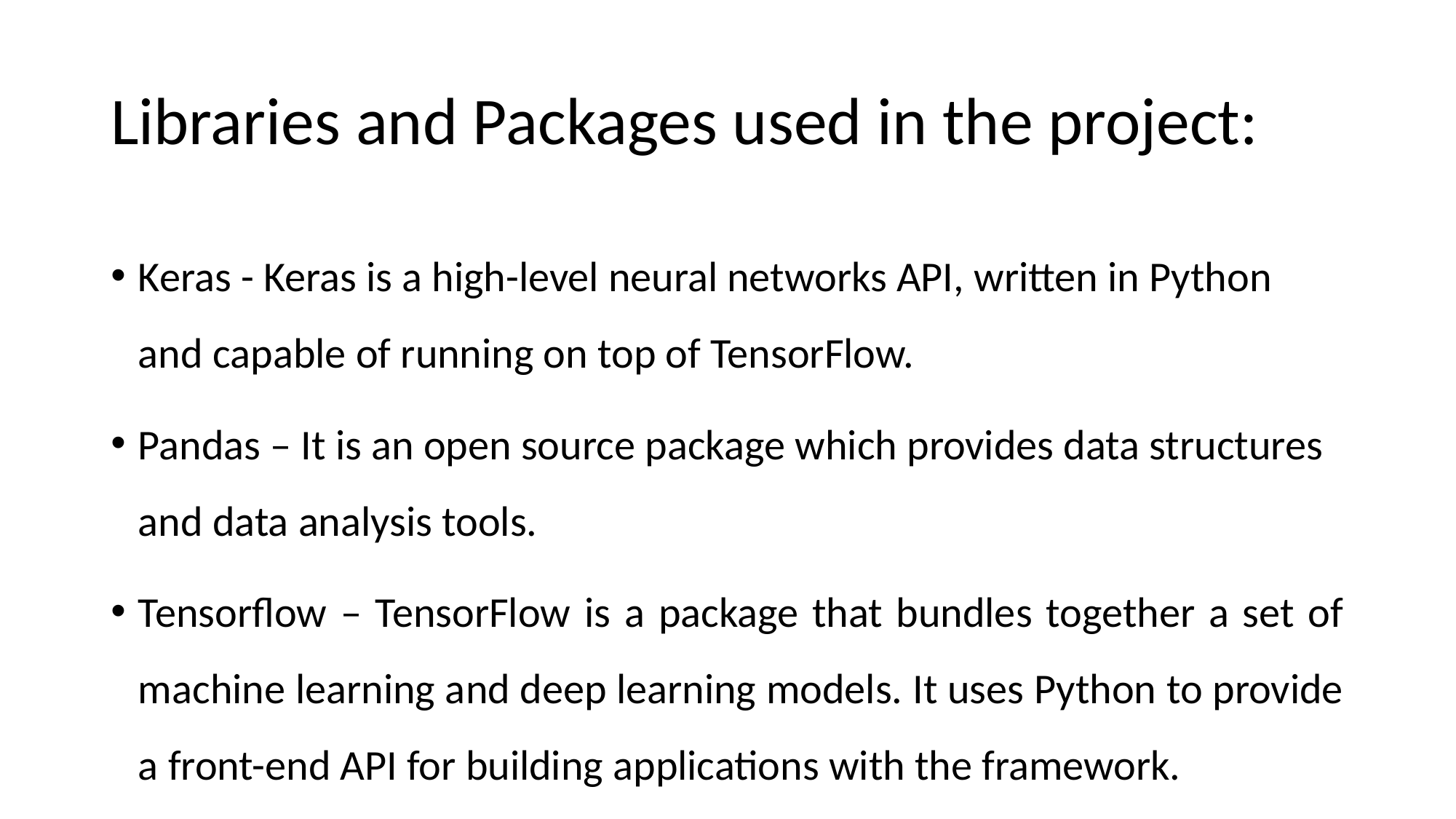

# Libraries and Packages used in the project:
Keras - Keras is a high-level neural networks API, written in Python and capable of running on top of TensorFlow.
Pandas – It is an open source package which provides data structures and data analysis tools.
Tensorflow – TensorFlow is a package that bundles together a set of machine learning and deep learning models. It uses Python to provide a front-end API for building applications with the framework.